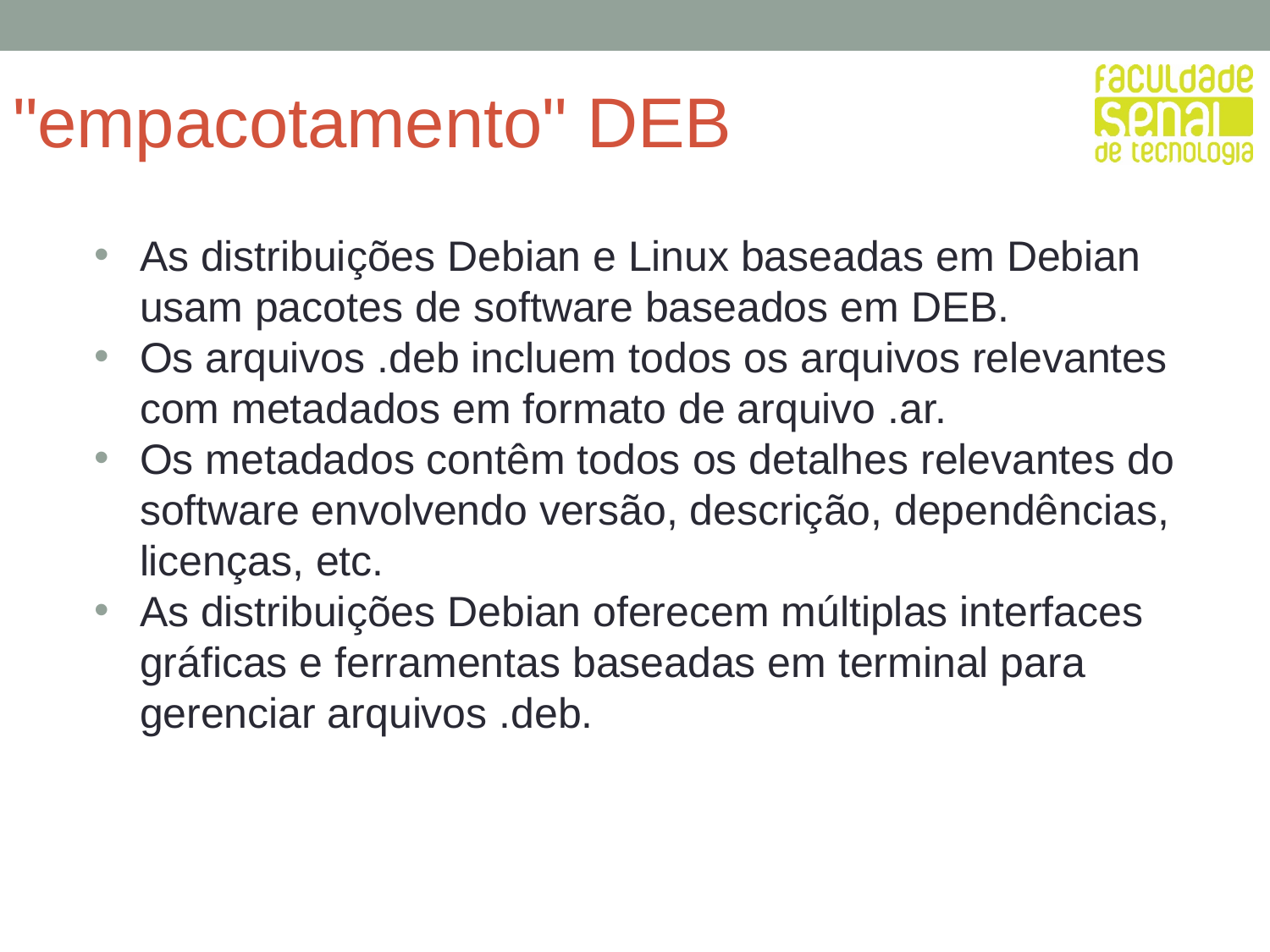

# "empacotamento" DEB
As distribuições Debian e Linux baseadas em Debian usam pacotes de software baseados em DEB.
Os arquivos .deb incluem todos os arquivos relevantes com metadados em formato de arquivo .ar.
Os metadados contêm todos os detalhes relevantes do software envolvendo versão, descrição, dependências, licenças, etc.
As distribuições Debian oferecem múltiplas interfaces gráficas e ferramentas baseadas em terminal para gerenciar arquivos .deb.